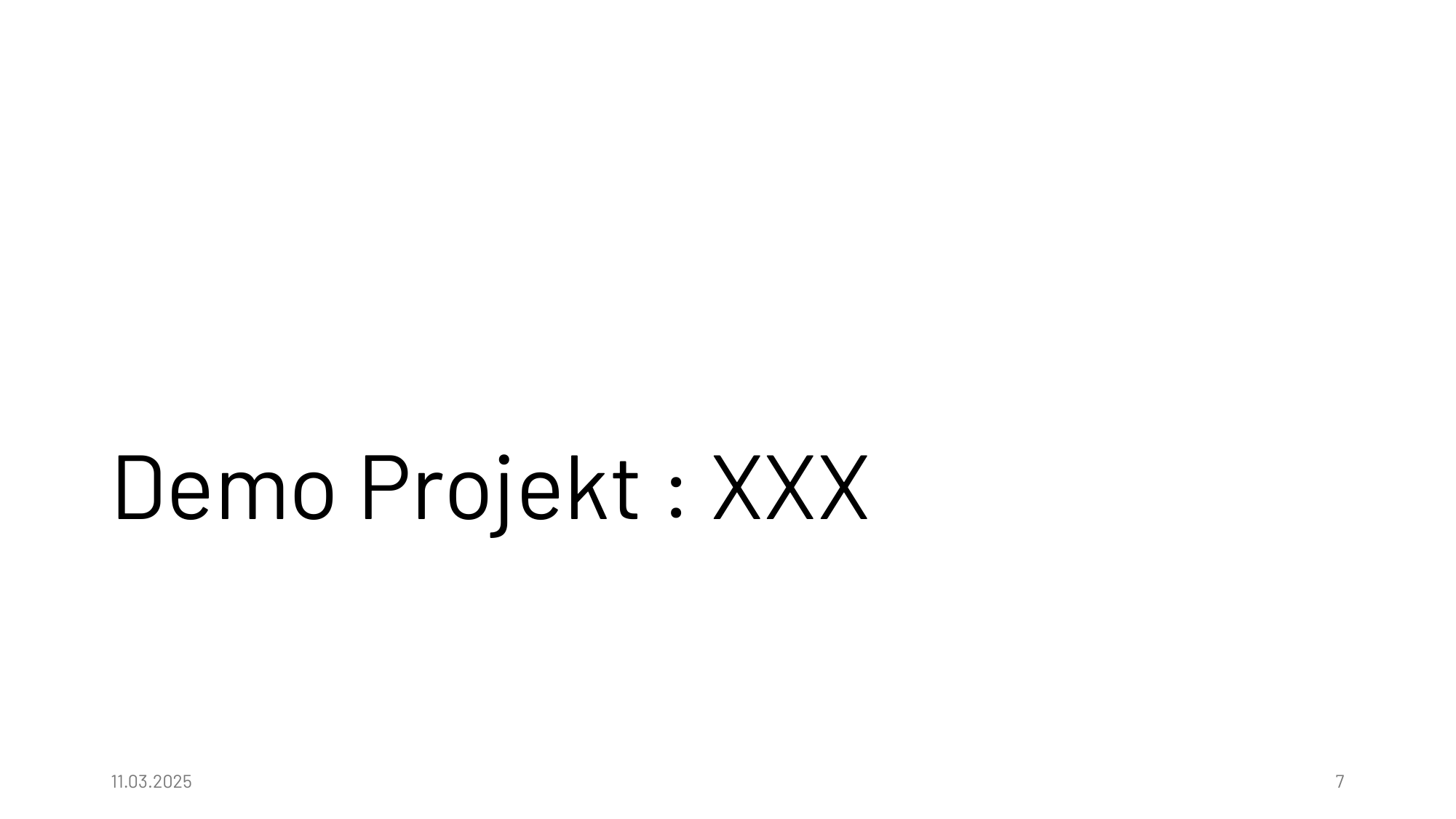

# Demo Projekt : XXX

11.03.2025
7